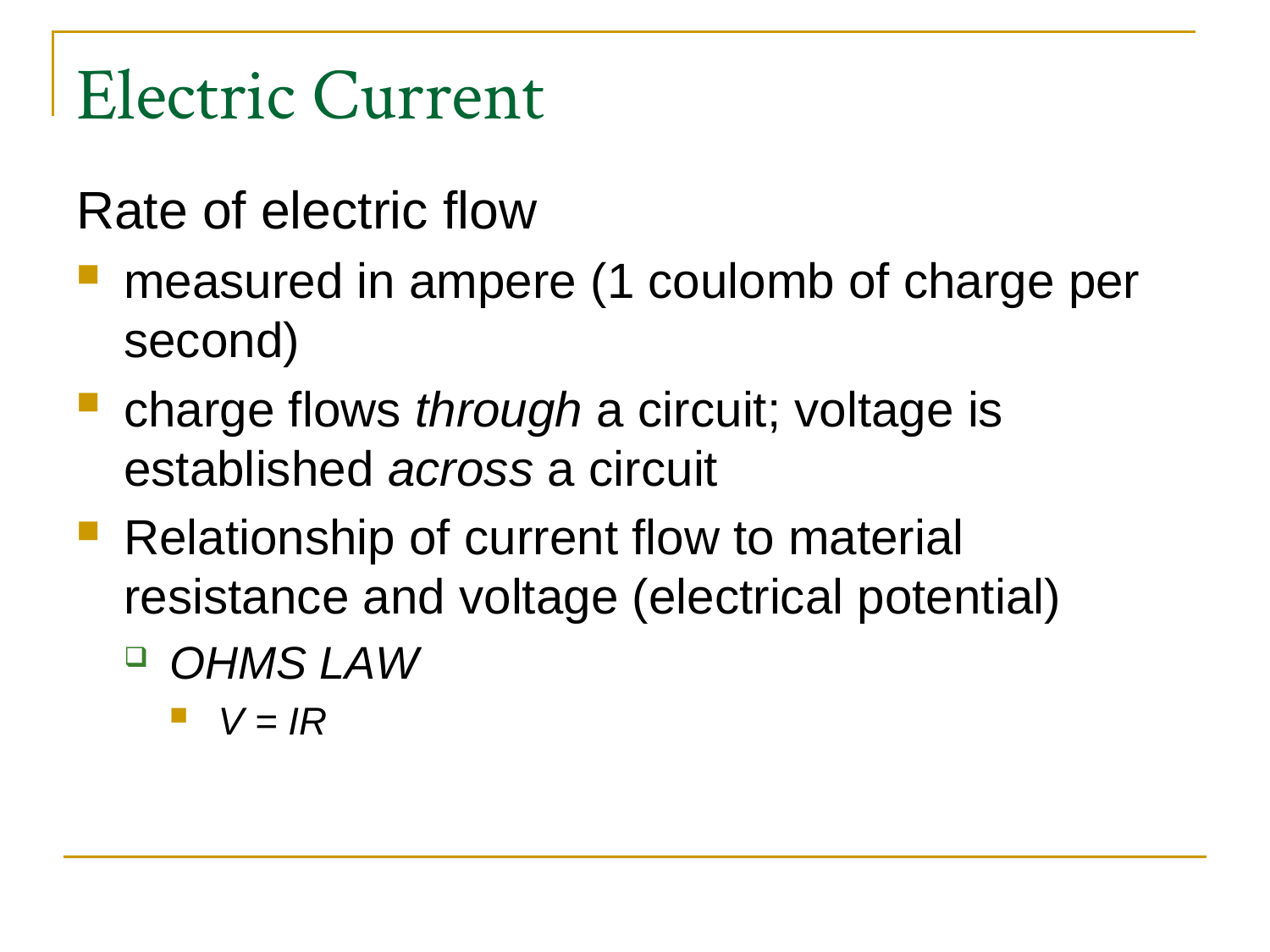

# Electric Current
Rate of electric flow
measured in ampere (1 coulomb of charge per second)
charge flows through a circuit; voltage is established across a circuit
Relationship of current flow to material resistance and voltage (electrical potential)
OHMS LAW
V = IR